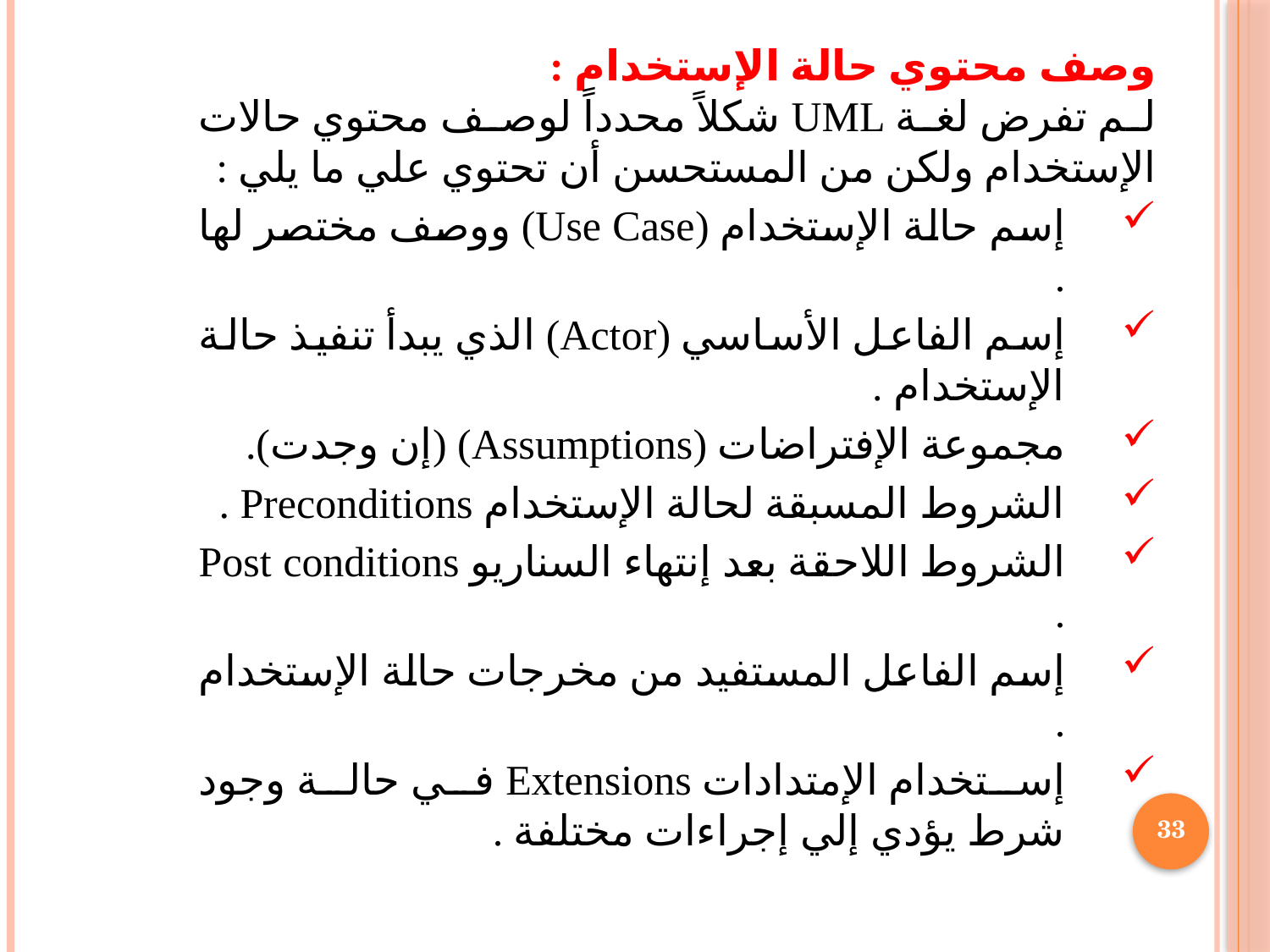

وصف محتوي حالة الإستخدام :
	لم تفرض لغة UML شكلاً محدداً لوصف محتوي حالات الإستخدام ولكن من المستحسن أن تحتوي علي ما يلي :
إسم حالة الإستخدام (Use Case) ووصف مختصر لها .
إسم الفاعل الأساسي (Actor) الذي يبدأ تنفيذ حالة الإستخدام .
مجموعة الإفتراضات (Assumptions) (إن وجدت).
الشروط المسبقة لحالة الإستخدام Preconditions .
الشروط اللاحقة بعد إنتهاء السناريو Post conditions .
إسم الفاعل المستفيد من مخرجات حالة الإستخدام .
إستخدام الإمتدادات Extensions في حالة وجود شرط يؤدي إلي إجراءات مختلفة .
33